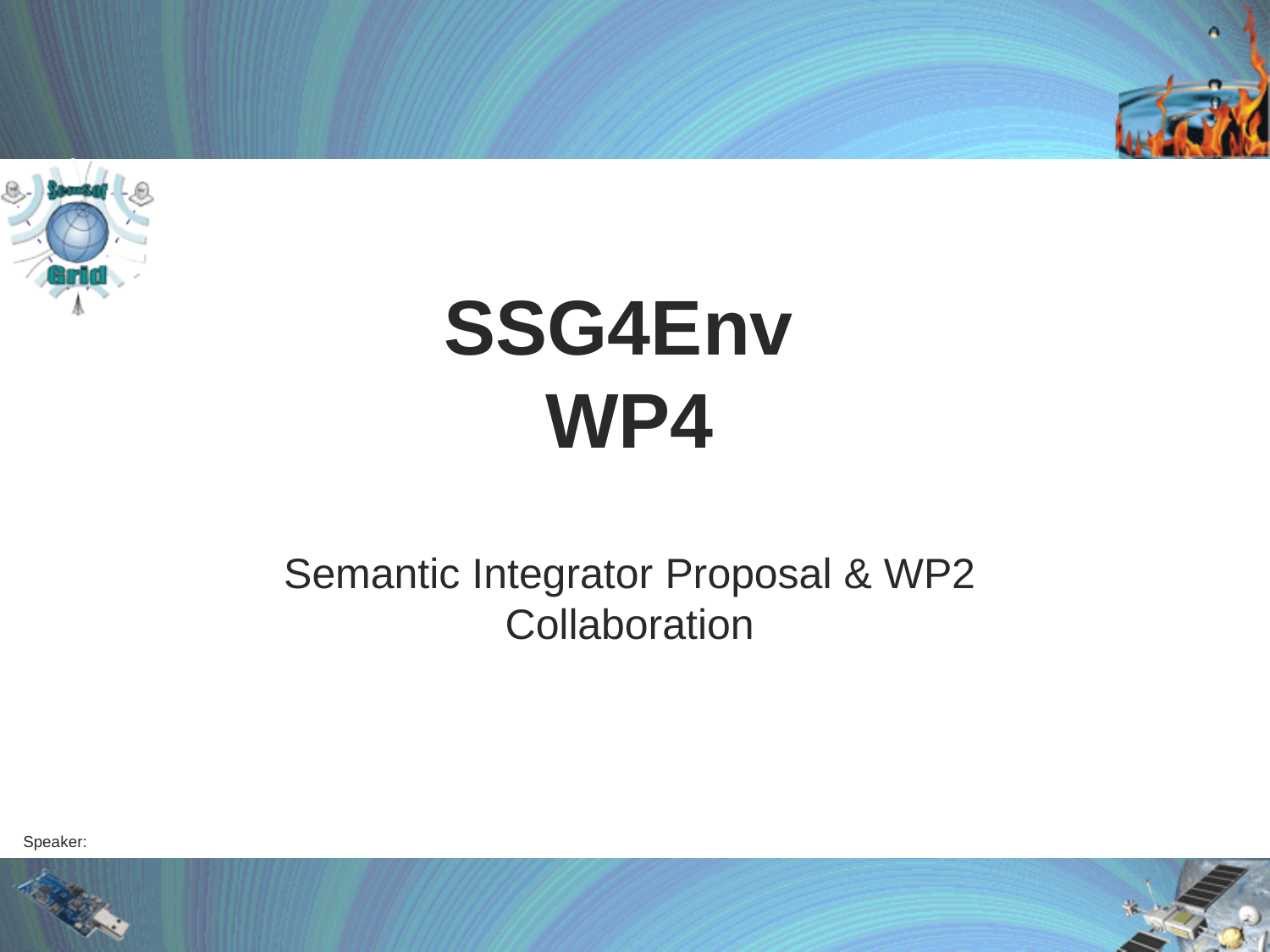

# SSG4Env WP4
Semantic Integrator Proposal & WP2 Collaboration